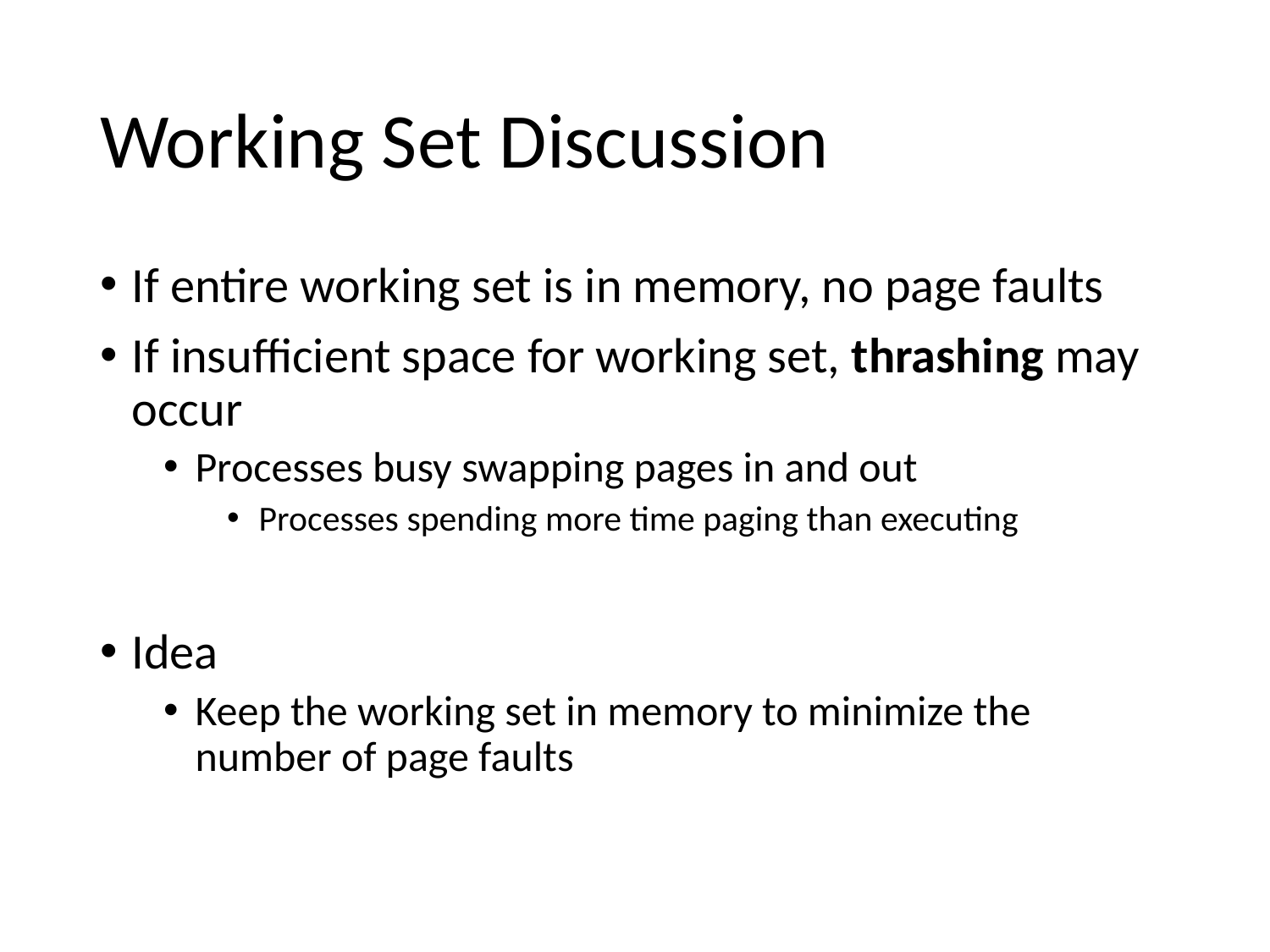

# Working Set Discussion
If entire working set is in memory, no page faults
If insufficient space for working set, thrashing may occur
Processes busy swapping pages in and out
Processes spending more time paging than executing

Idea
Keep the working set in memory to minimize the number of page faults